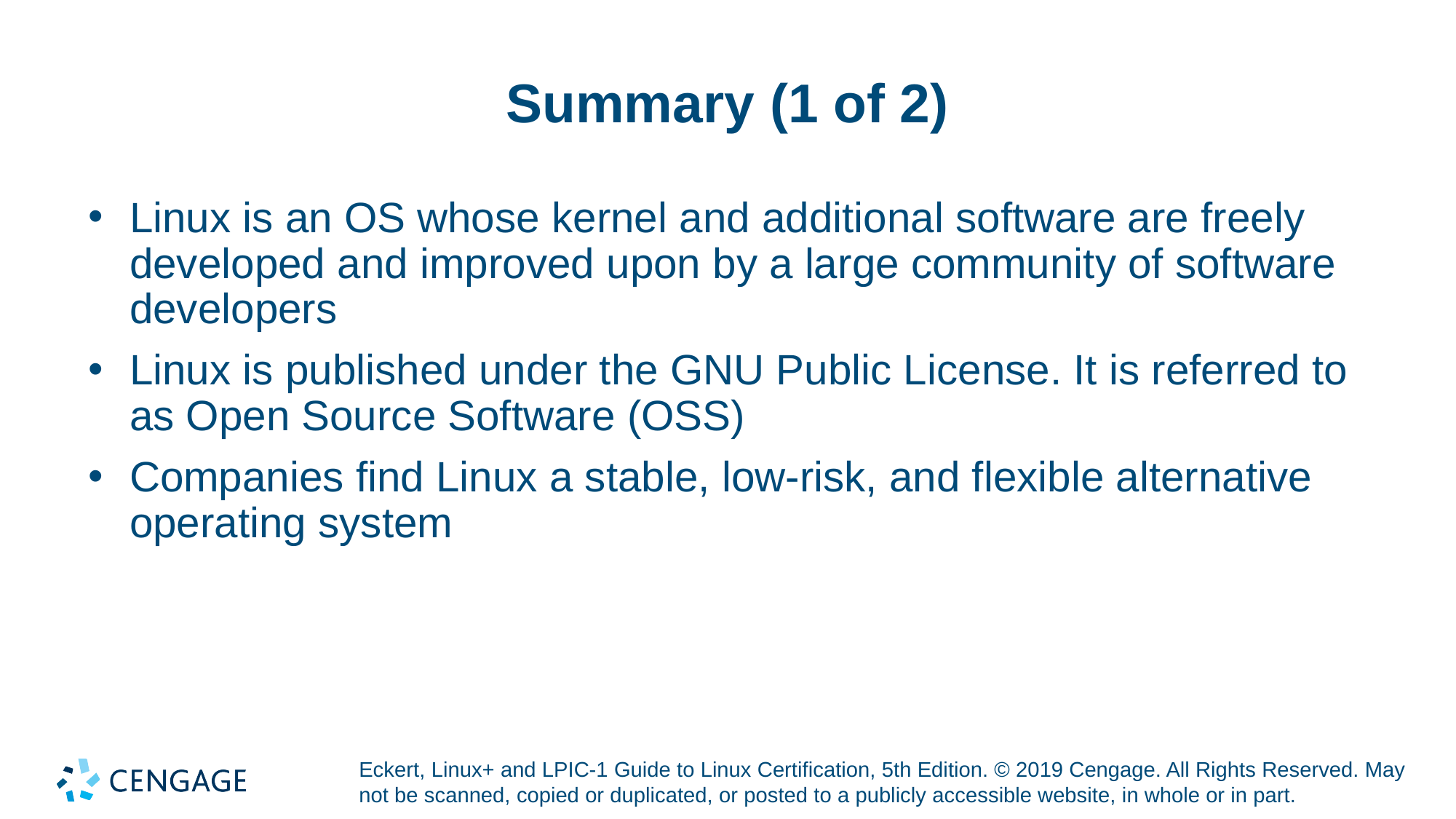

# Summary (1 of 2)
Linux is an OS whose kernel and additional software are freely developed and improved upon by a large community of software developers
Linux is published under the GNU Public License. It is referred to as Open Source Software (OSS)
Companies find Linux a stable, low-risk, and flexible alternative operating system